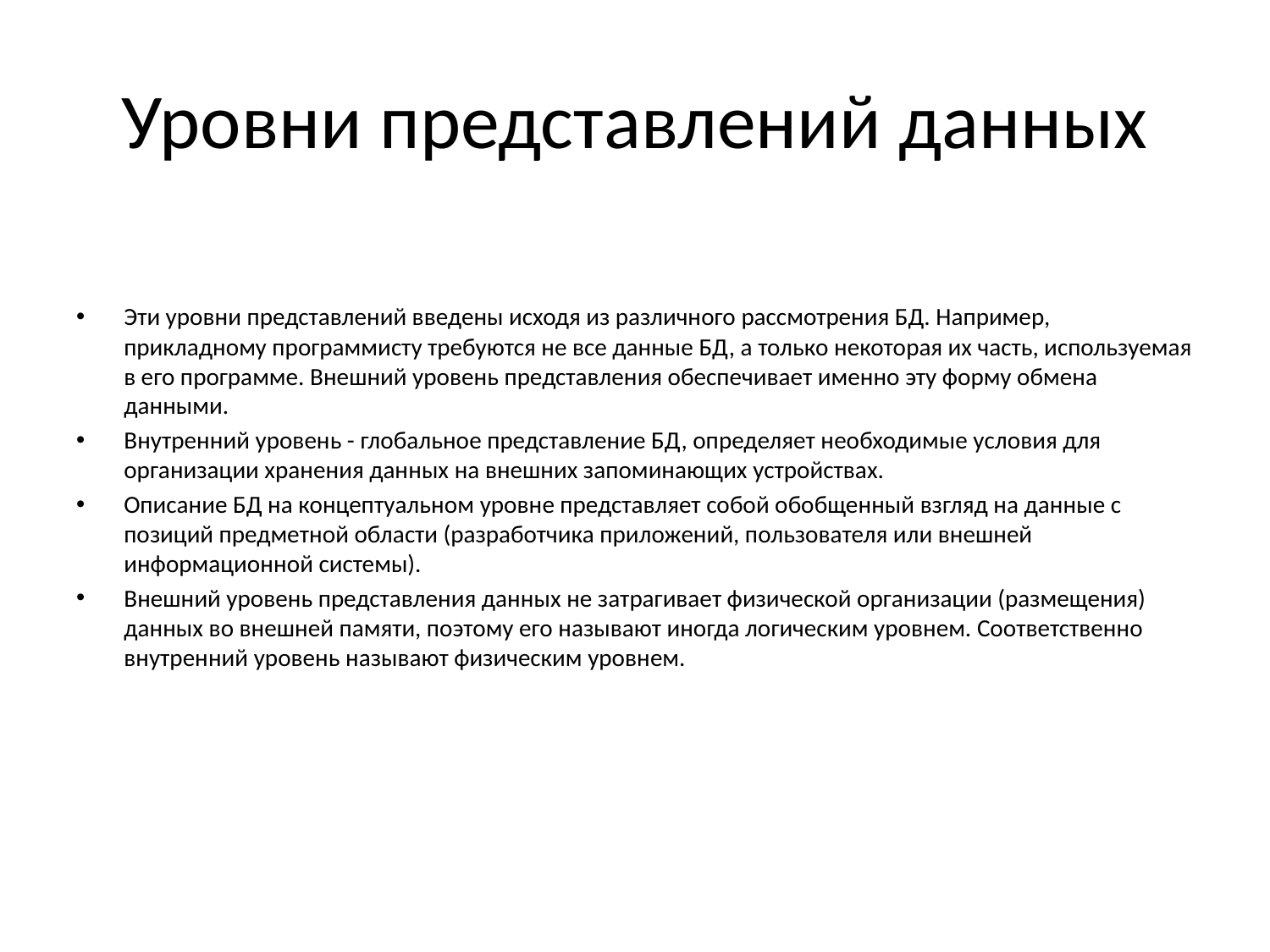

# Уровни представлений данных

Эти уровни представлений введены исходя из различного рассмотрения БД. Например, прикладному программисту требуются не все данные БД, а только некоторая их часть, используемая в его программе. Внешний уровень представления обеспечивает именно эту форму обмена данными.
Внутренний уровень - глобальное представление БД, определяет необходимые условия для организации хранения данных на внешних запоминающих устройствах.
Описание БД на концептуальном уровне представляет собой обобщенный взгляд на данные с позиций предметной области (разработчика приложений, пользователя или внешней информационной системы).
Внешний уровень представления данных не затрагивает физической организации (размещения) данных во внешней памяти, поэтому его называют иногда логическим уровнем. Соответственно внутренний уровень называют физическим уровнем.